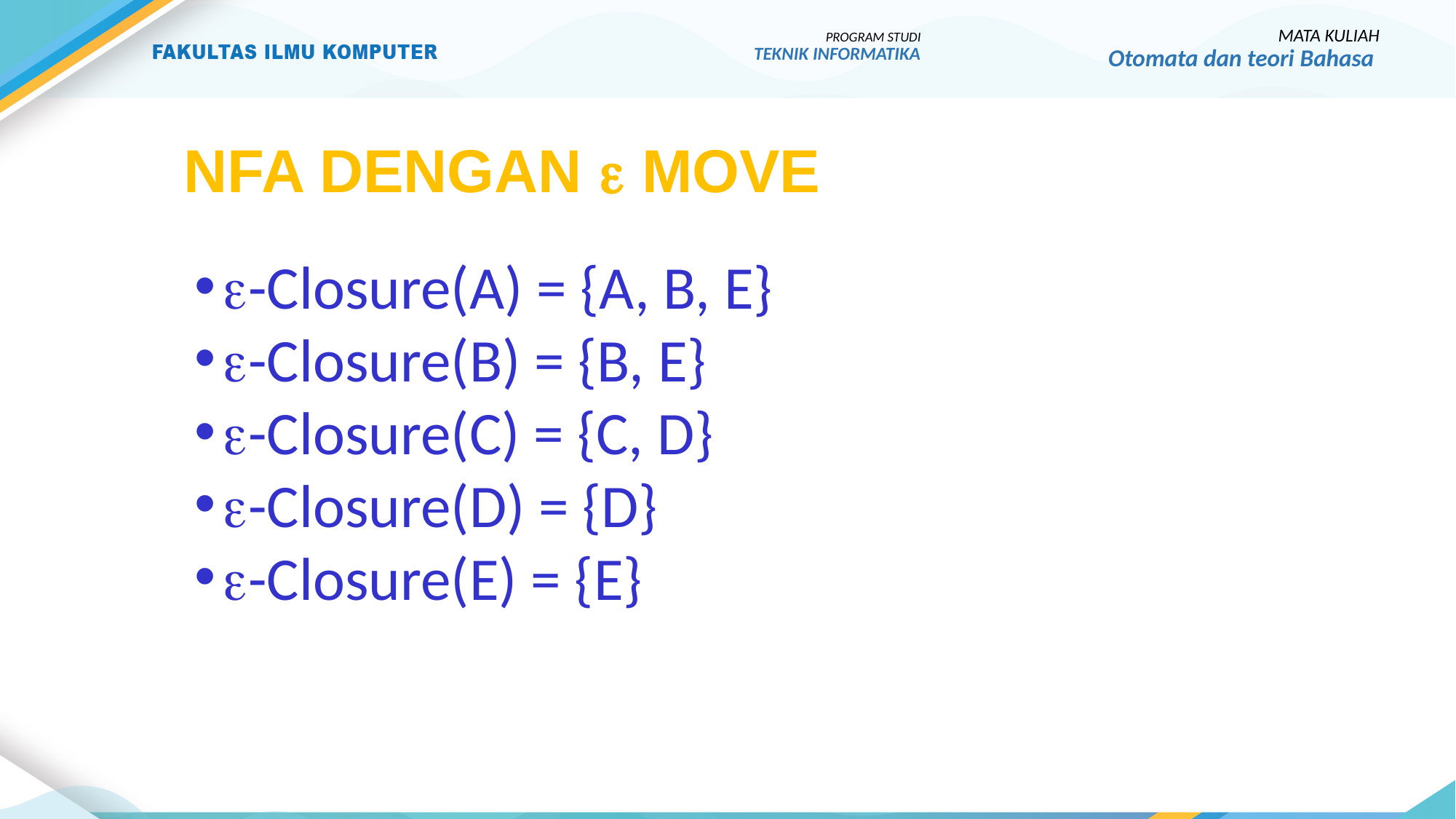

MATA KULIAH
Otomata dan teori Bahasa
PROGRAM STUDI
TEKNIK INFORMATIKA
# Nfa dengan ε move
ε-Closure(A) = {A, B, E}
ε-Closure(B) = {B, E}
ε-Closure(C) = {C, D}
ε-Closure(D) = {D}
ε-Closure(E) = {E}